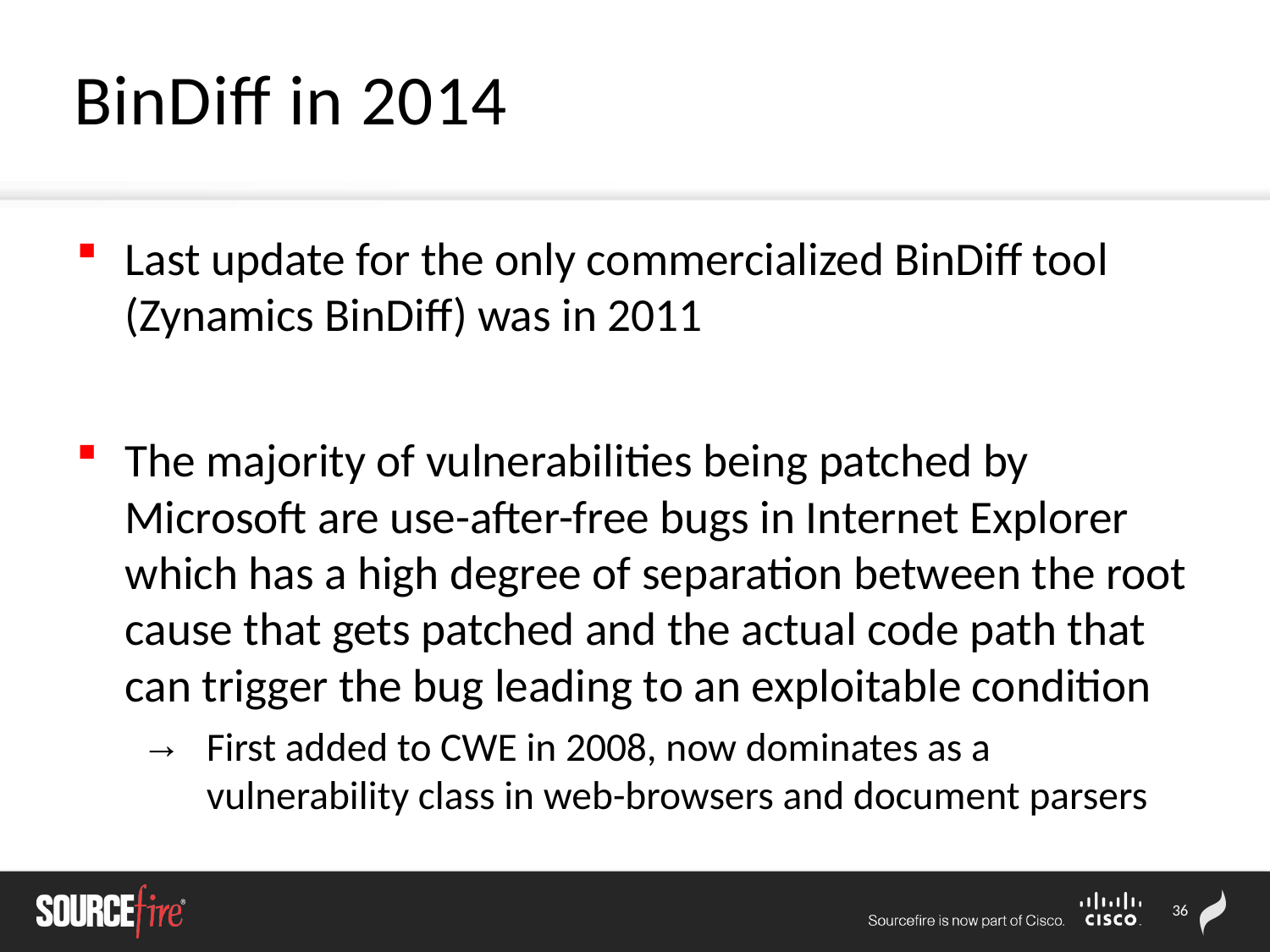

# BinDiff in 2014
Last update for the only commercialized BinDiff tool (Zynamics BinDiff) was in 2011

The majority of vulnerabilities being patched by Microsoft are use-after-free bugs in Internet Explorer which has a high degree of separation between the root cause that gets patched and the actual code path that can trigger the bug leading to an exploitable condition
First added to CWE in 2008, now dominates as a vulnerability class in web-browsers and document parsers